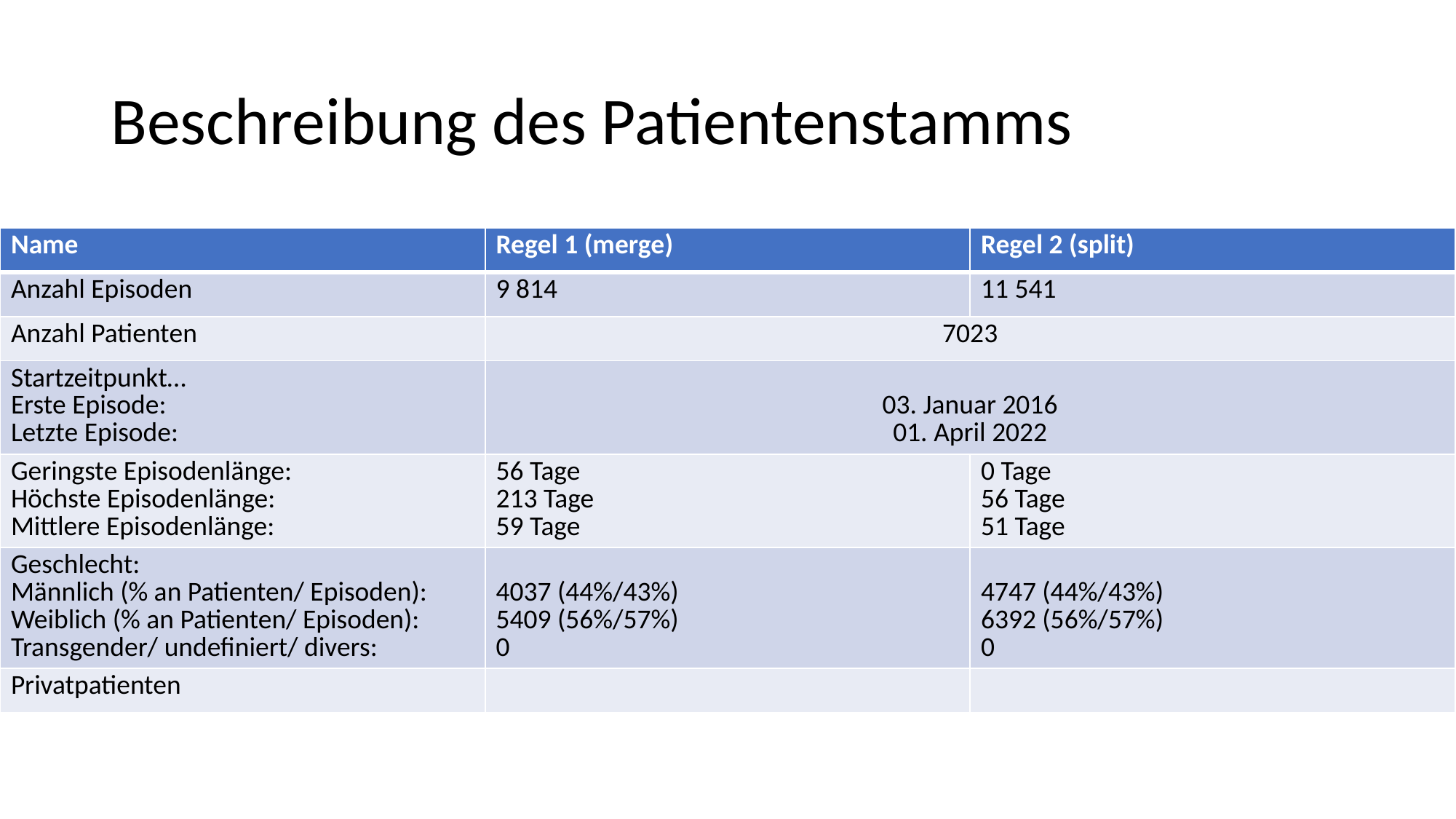

# Beschreibung des Patientenstamms
| Name | Regel 1 (merge) | Regel 2 (split) |
| --- | --- | --- |
| Anzahl Episoden | 9 814 | 11 541 |
| Anzahl Patienten | 7023 |  |
| Startzeitpunkt… Erste Episode: Letzte Episode: | 03. Januar 2016 01. April 2022 |  |
| Geringste Episodenlänge: Höchste Episodenlänge: Mittlere Episodenlänge: | 56 Tage 213 Tage 59 Tage | 0 Tage 56 Tage 51 Tage |
| Geschlecht: Männlich (% an Patienten/ Episoden): Weiblich (% an Patienten/ Episoden): Transgender/ undefiniert/ divers: | 4037 (44%/43%) 5409 (56%/57%) 0 | 4747 (44%/43%) 6392 (56%/57%) 0 |
| Privatpatienten |  |  |